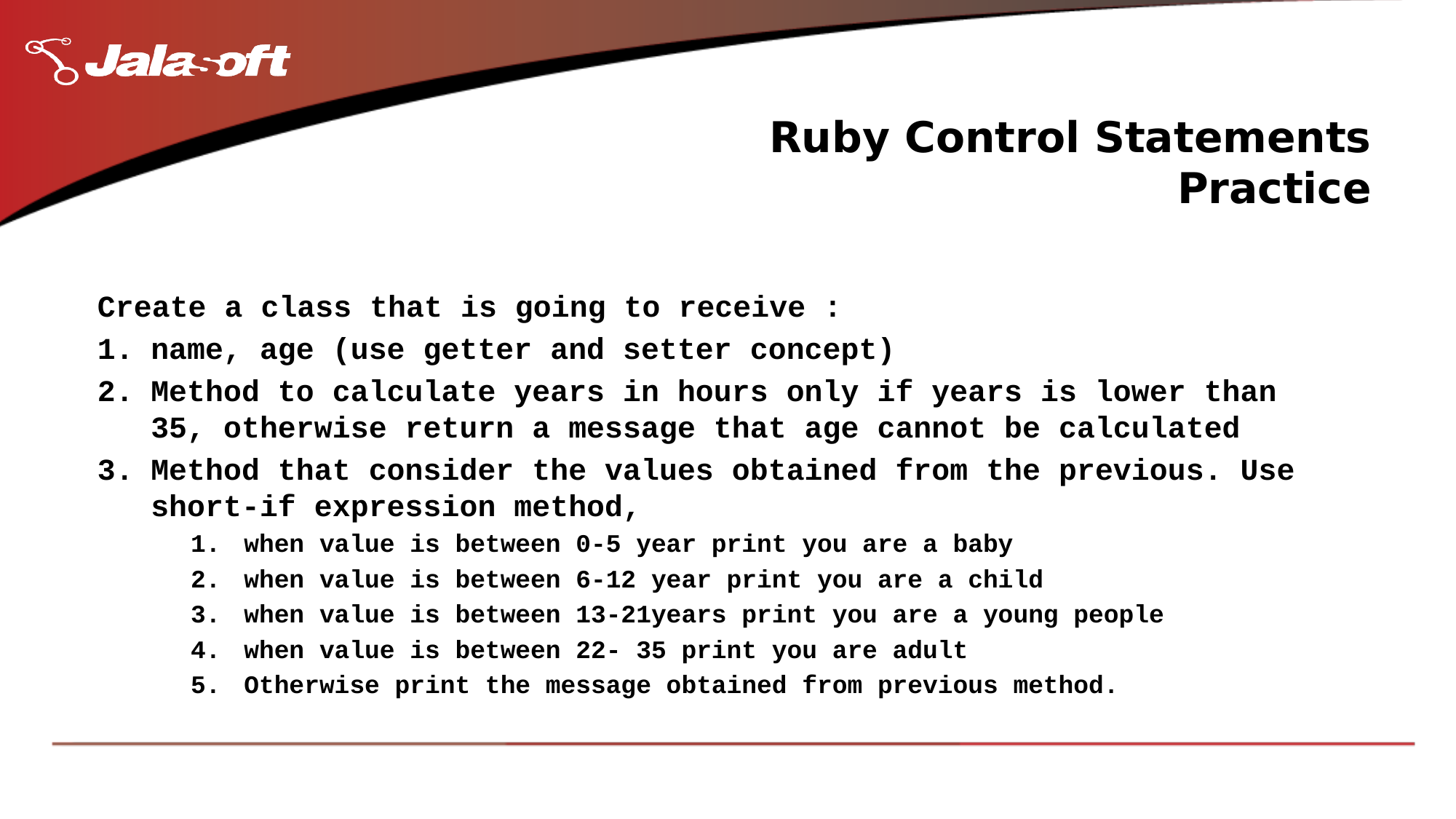

# Ruby Control Statements Practice
Create a class that is going to receive :
name, age (use getter and setter concept)
Method to calculate years in hours only if years is lower than 35, otherwise return a message that age cannot be calculated
Method that consider the values obtained from the previous. Use short-if expression method,
when value is between 0-5 year print you are a baby
when value is between 6-12 year print you are a child
when value is between 13-21years print you are a young people
when value is between 22- 35 print you are adult
Otherwise print the message obtained from previous method.